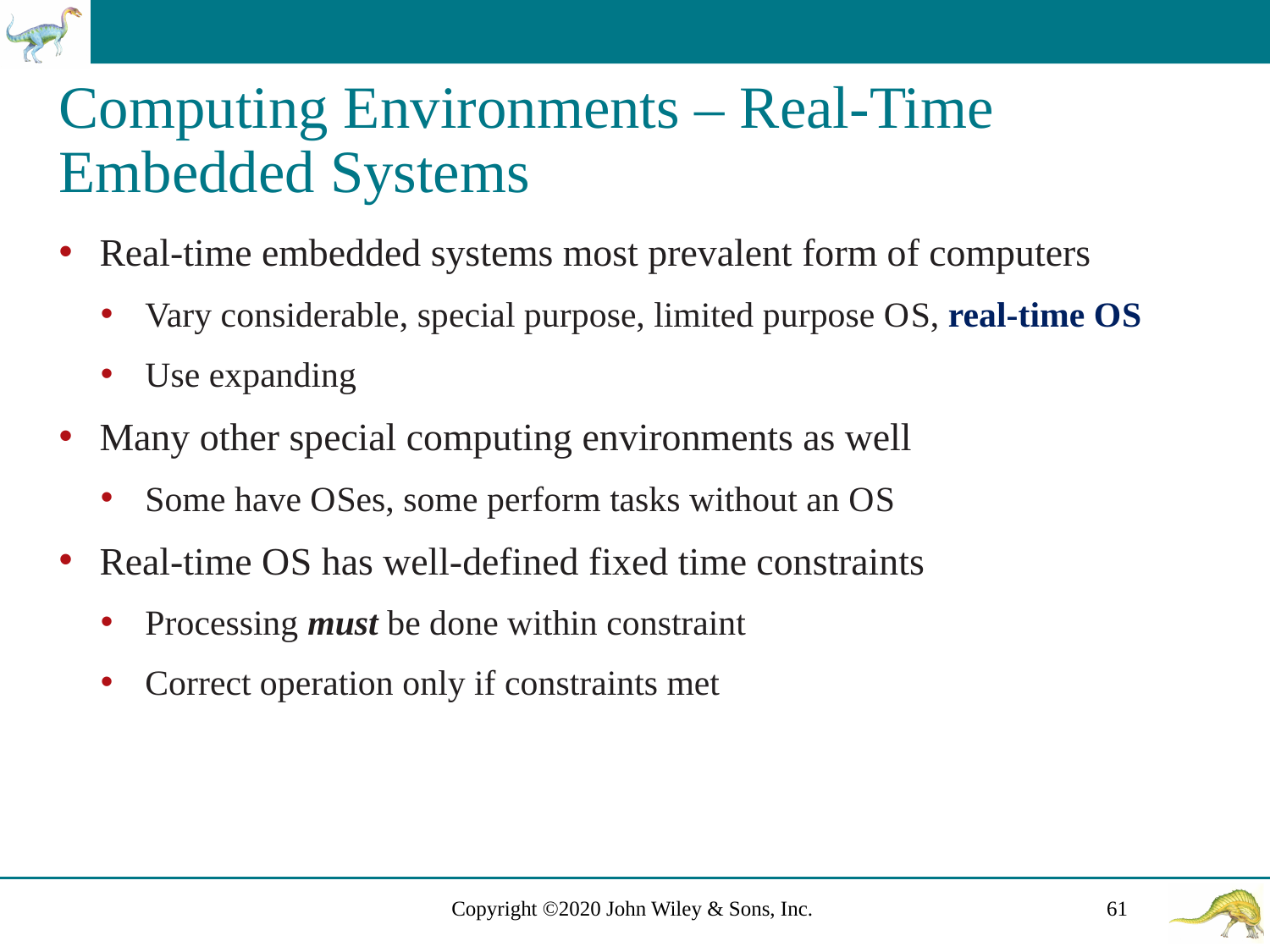

# Computing Environments – Real-Time Embedded Systems
Real-time embedded systems most prevalent form of computers
Vary considerable, special purpose, limited purpose O S, real-time O S
Use expanding
Many other special computing environments as well
Some have O Ses, some perform tasks without an O S
Real-time O S has well-defined fixed time constraints
Processing must be done within constraint
Correct operation only if constraints met
Copyright ©2020 John Wiley & Sons, Inc.
61